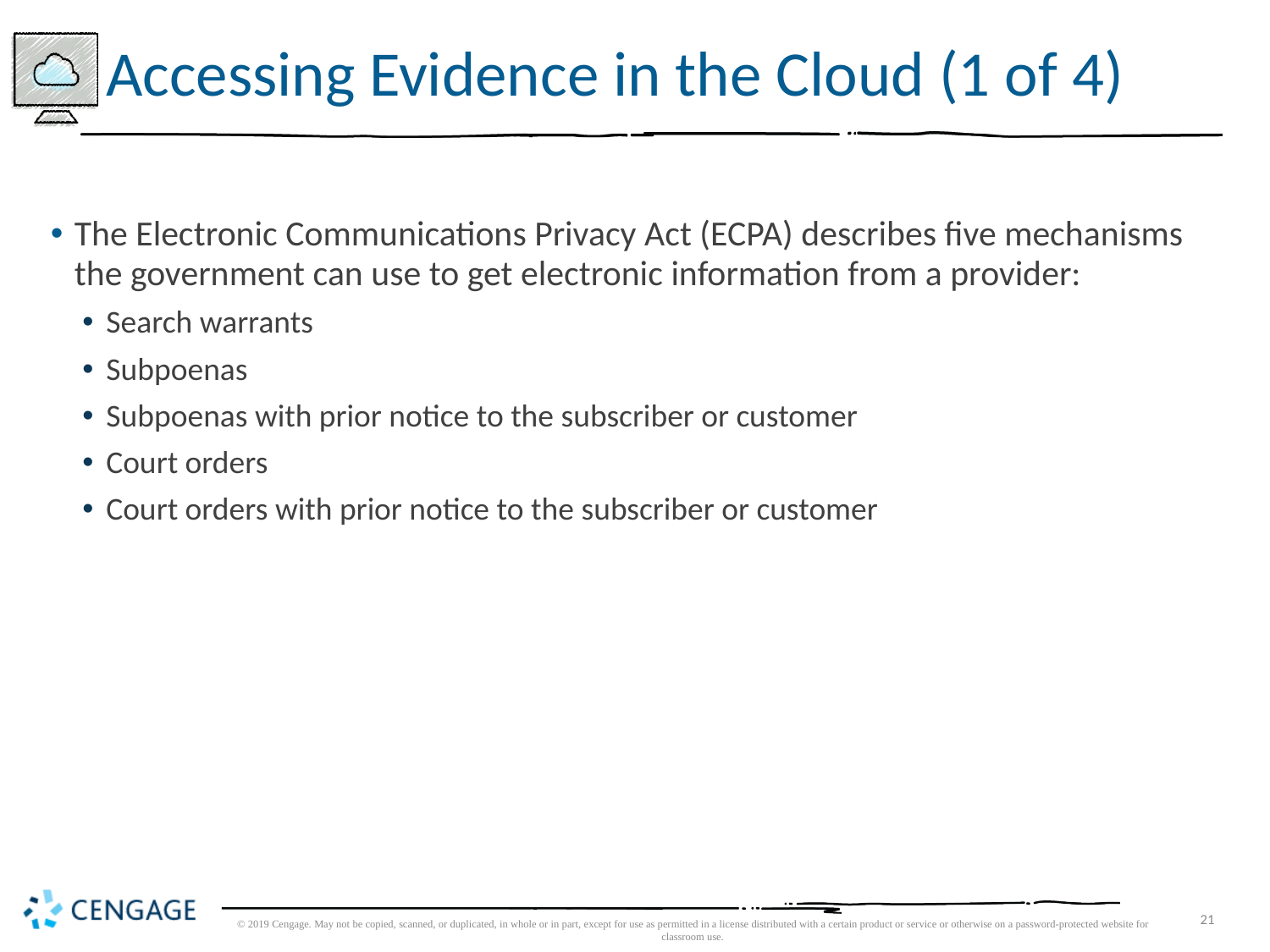

# Accessing Evidence in the Cloud (1 of 4)
The Electronic Communications Privacy Act (ECPA) describes five mechanisms the government can use to get electronic information from a provider:
Search warrants
Subpoenas
Subpoenas with prior notice to the subscriber or customer
Court orders
Court orders with prior notice to the subscriber or customer
© 2019 Cengage. May not be copied, scanned, or duplicated, in whole or in part, except for use as permitted in a license distributed with a certain product or service or otherwise on a password-protected website for classroom use.